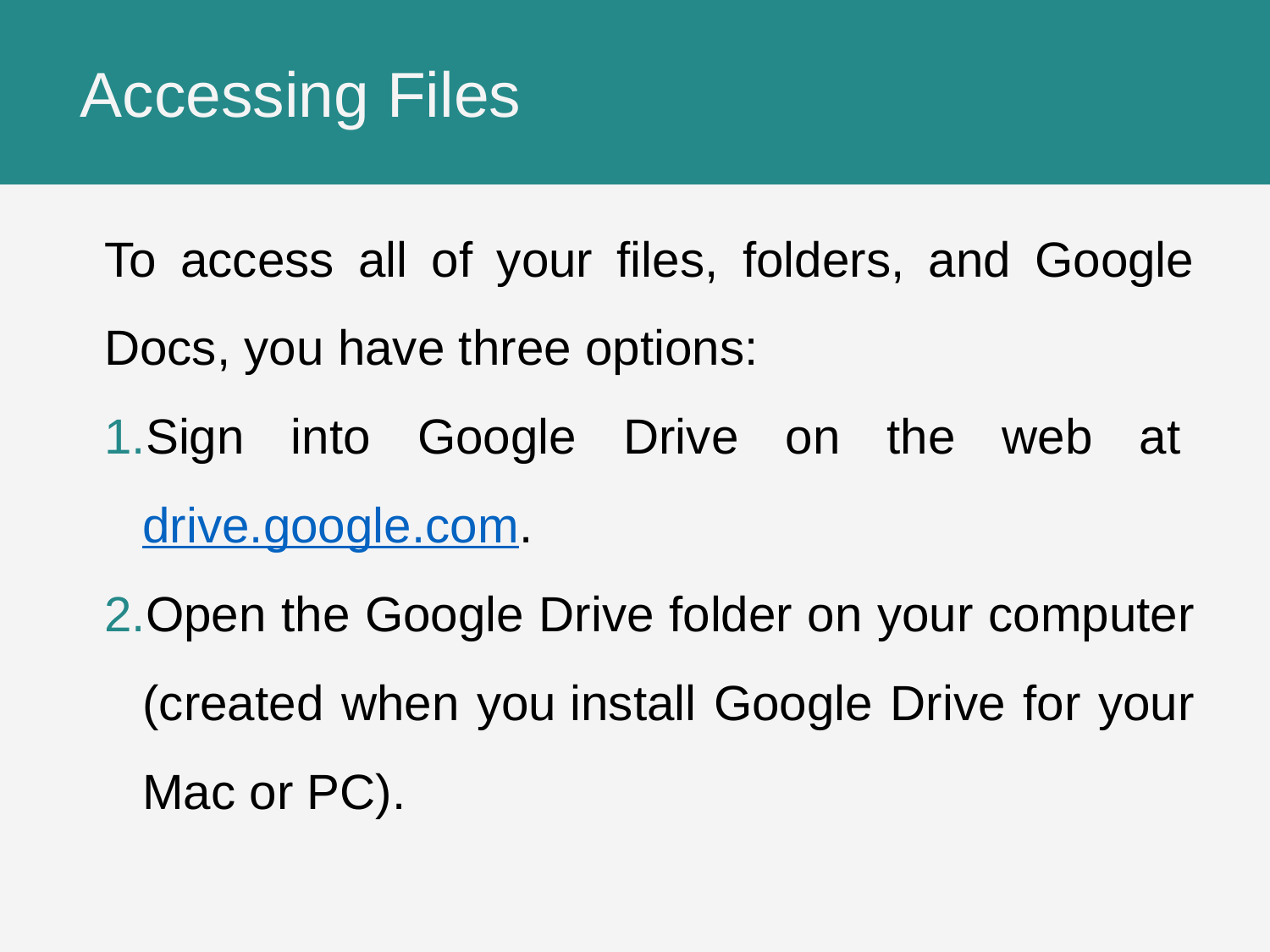

# Accessing Files
To access all of your files, folders, and Google Docs, you have three options:
Sign into Google Drive on the web at drive.google.com.
Open the Google Drive folder on your computer (created when you install Google Drive for your Mac or PC).